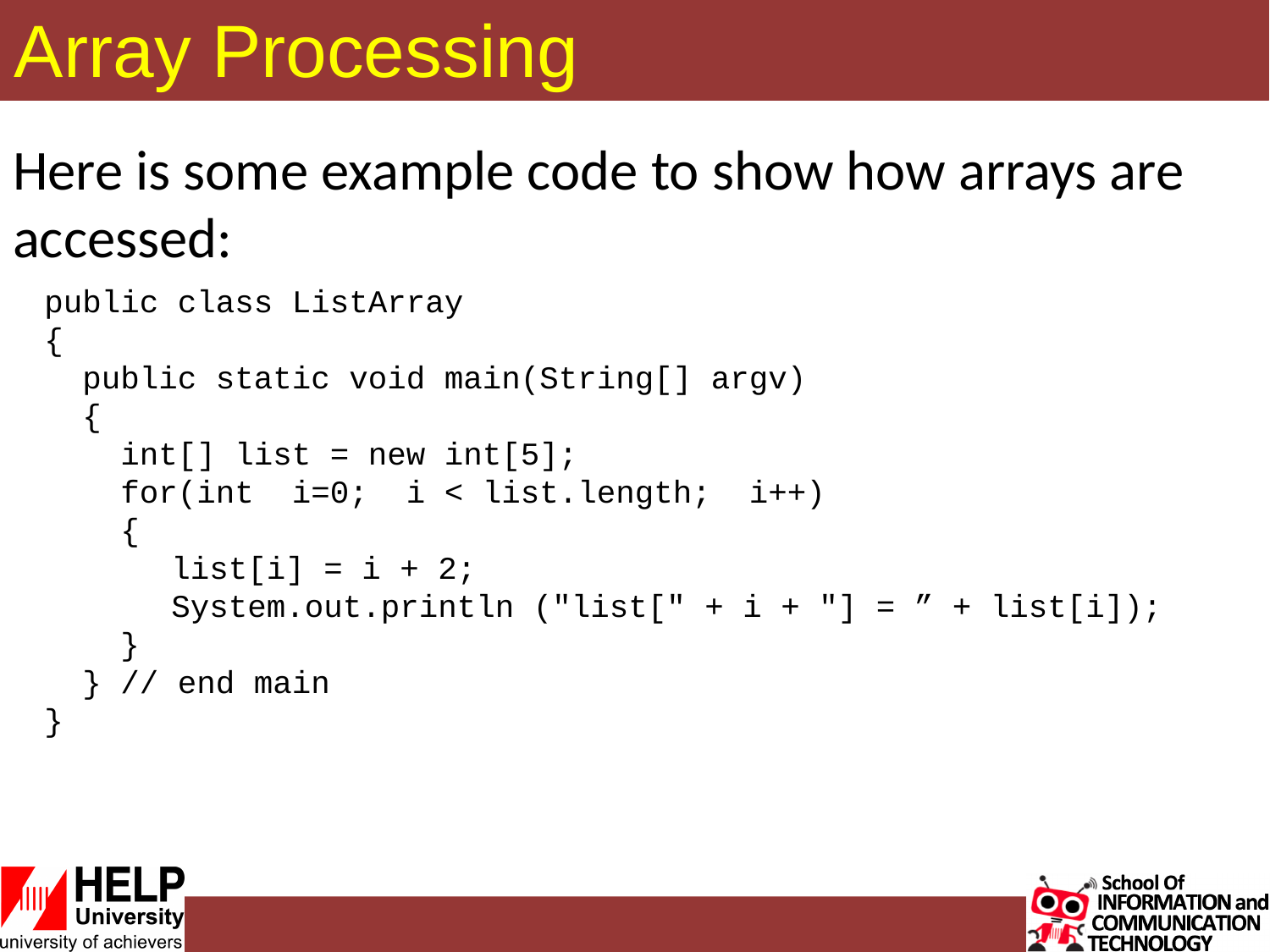

# Array Processing
Here is some example code to show how arrays are accessed:
public class ListArray
{
  public static void main(String[] argv)
  {
    int[] list = new int[5];
    for(int  i=0;  i < list.length;  i++)
    {
	list[i] = i + 2;
	System.out.println ("list[" + i + "] = ” + list[i]);
    }
  } // end main
}